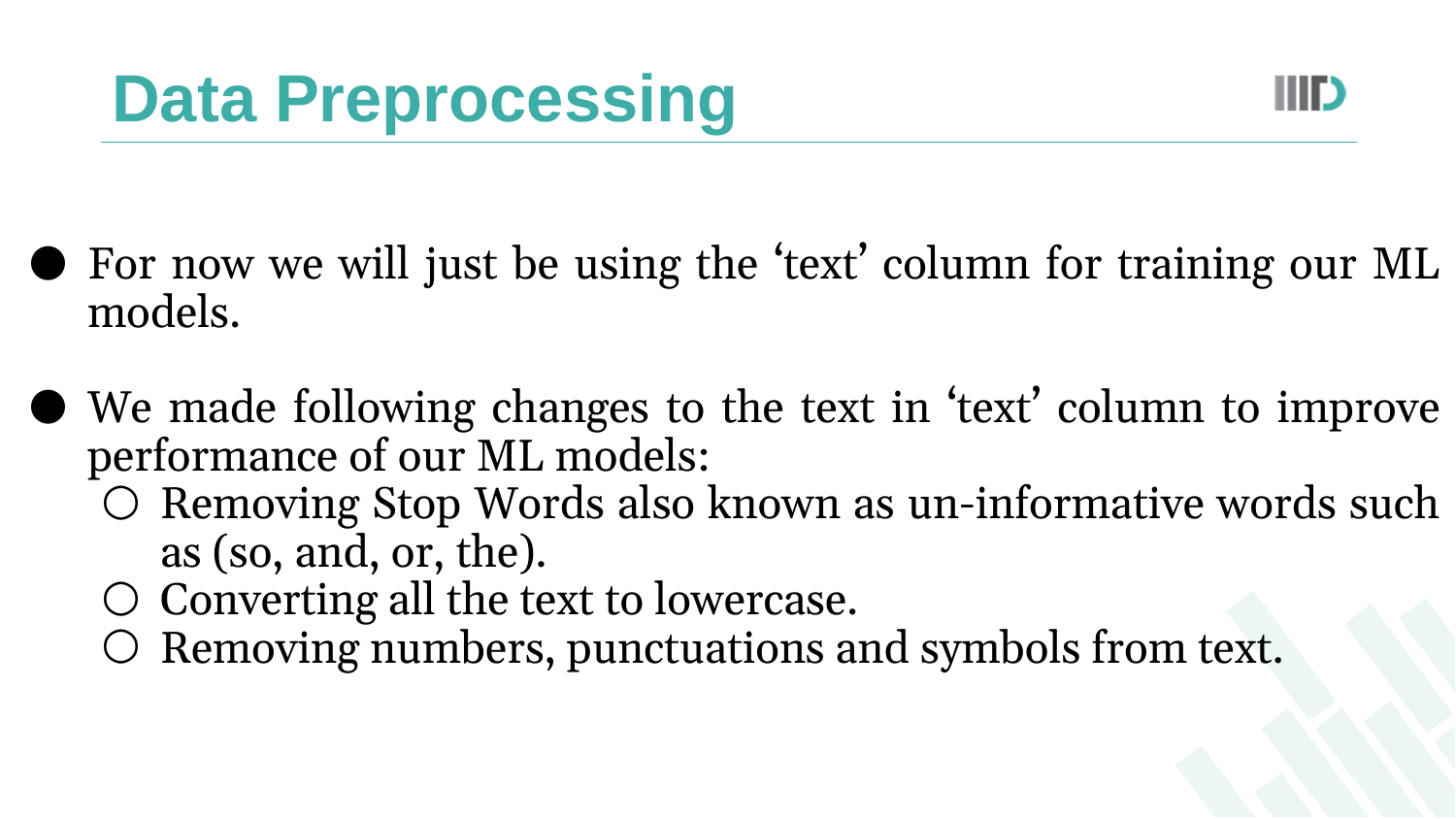

# Data Preprocessing
For now we will just be using the ‘text’ column for training our ML models.

We made following changes to the text in ‘text’ column to improve performance of our ML models:
Removing Stop Words also known as un-informative words such as (so, and, or, the).
Converting all the text to lowercase.
Removing numbers, punctuations and symbols from text.